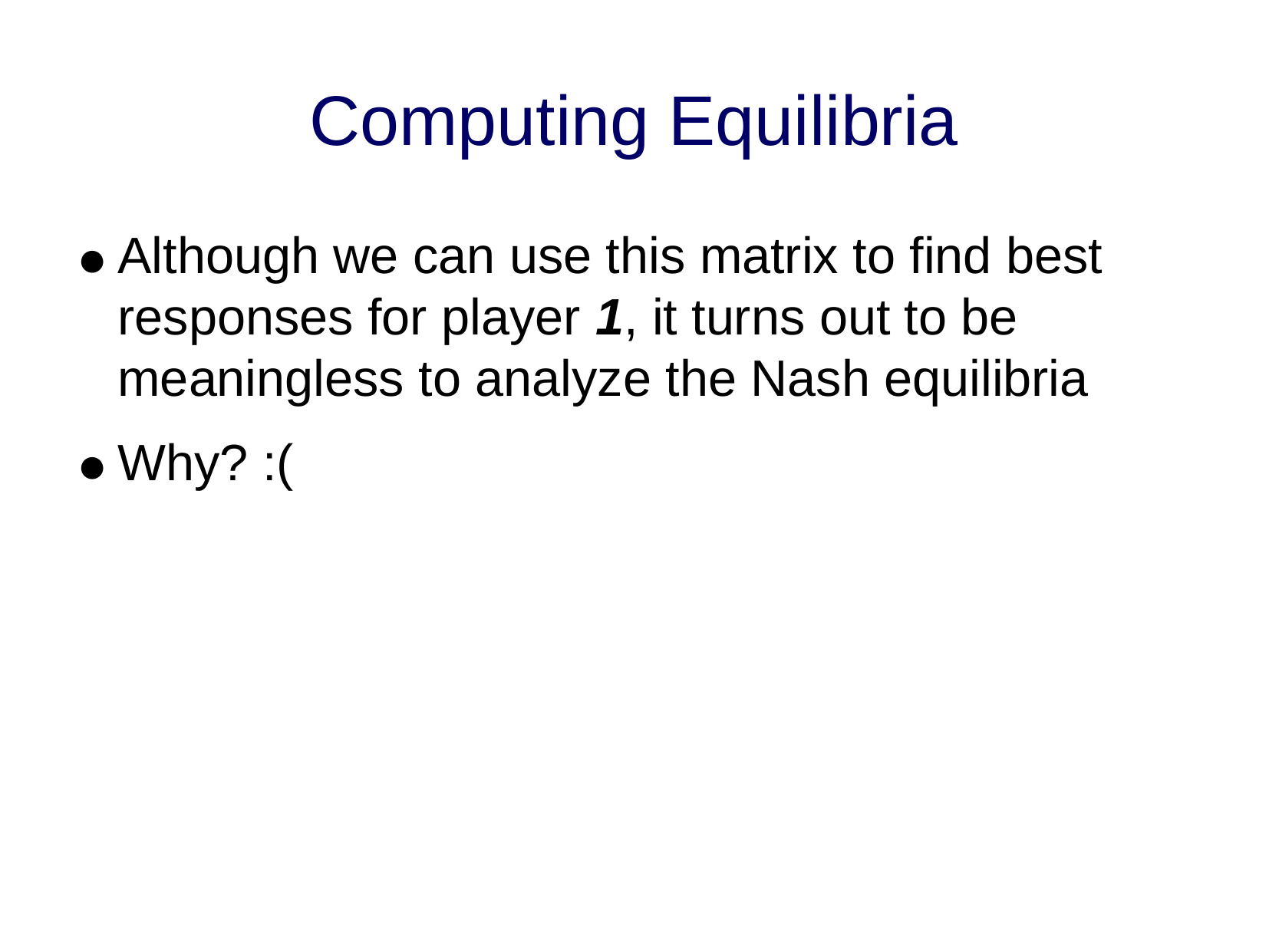

Computing Equilibria
Although we can use this matrix to find best responses for player 1, it turns out to be meaningless to analyze the Nash equilibria
Why? :(